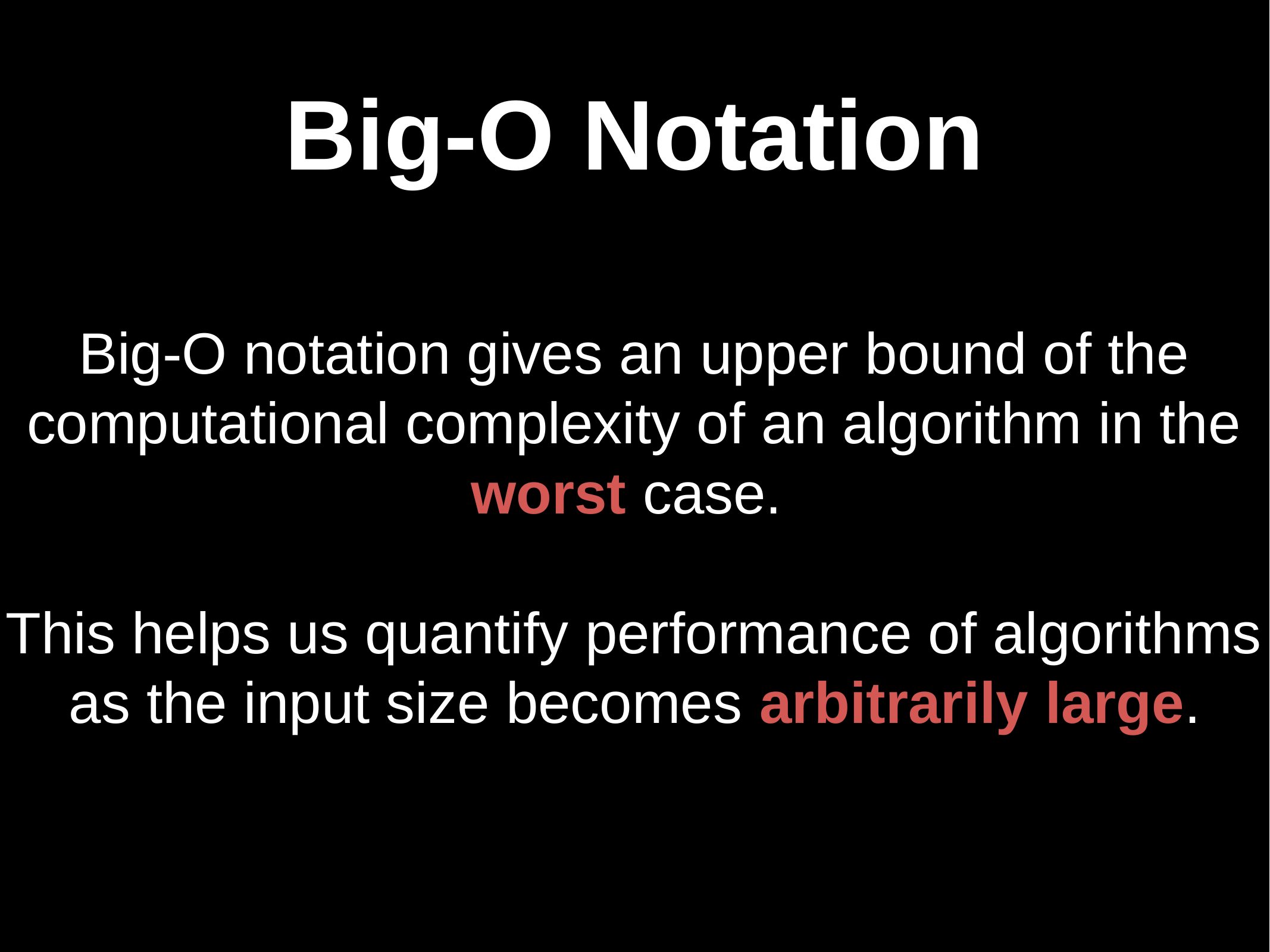

# Big-O Notation
Big-O notation gives an upper bound of the computational complexity of an algorithm in the worst case.

This helps us quantify performance of algorithms as the input size becomes arbitrarily large.